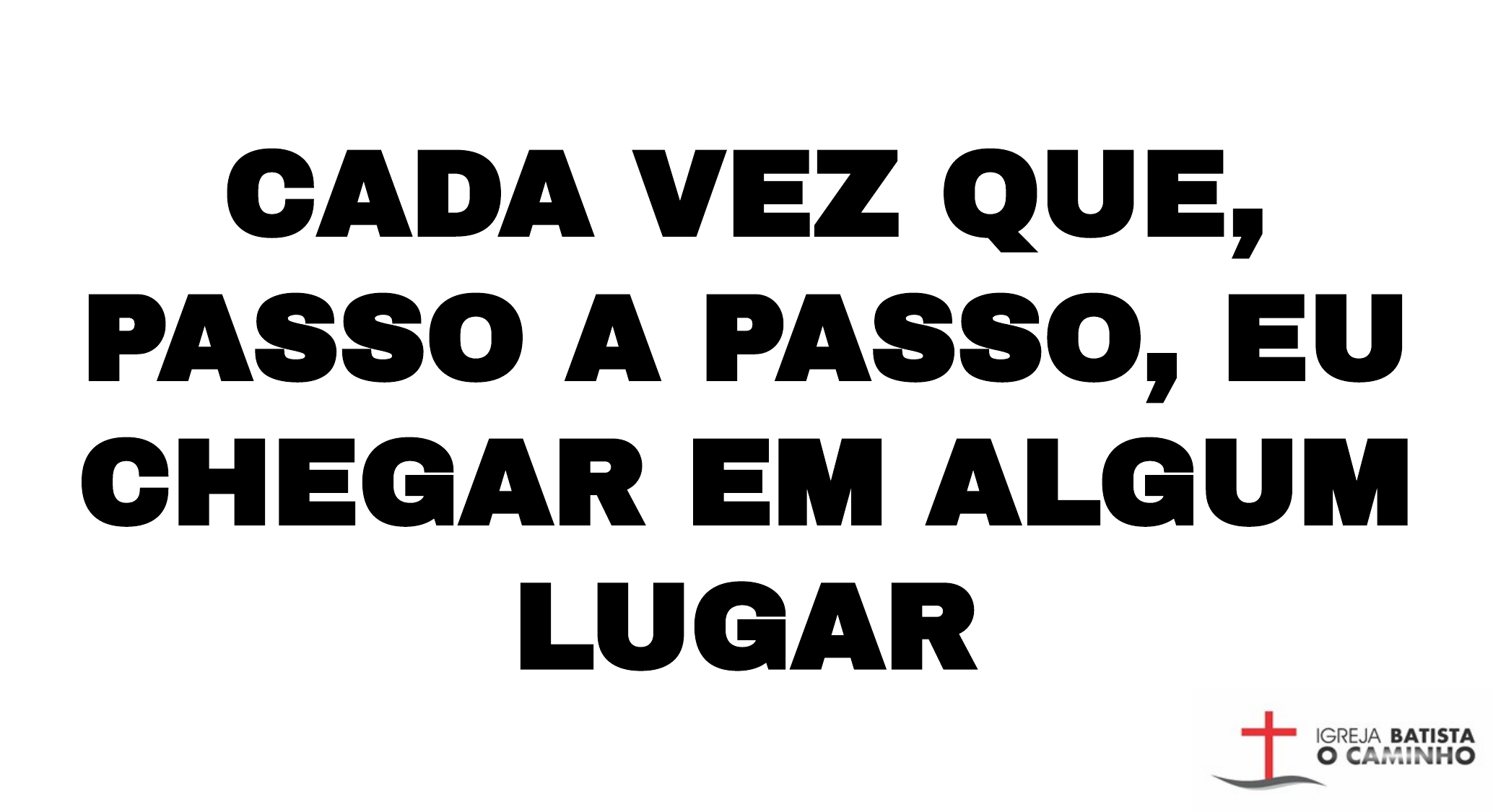

CADA VEZ QUE, PASSO A PASSO, EU CHEGAR EM ALGUM LUGAR